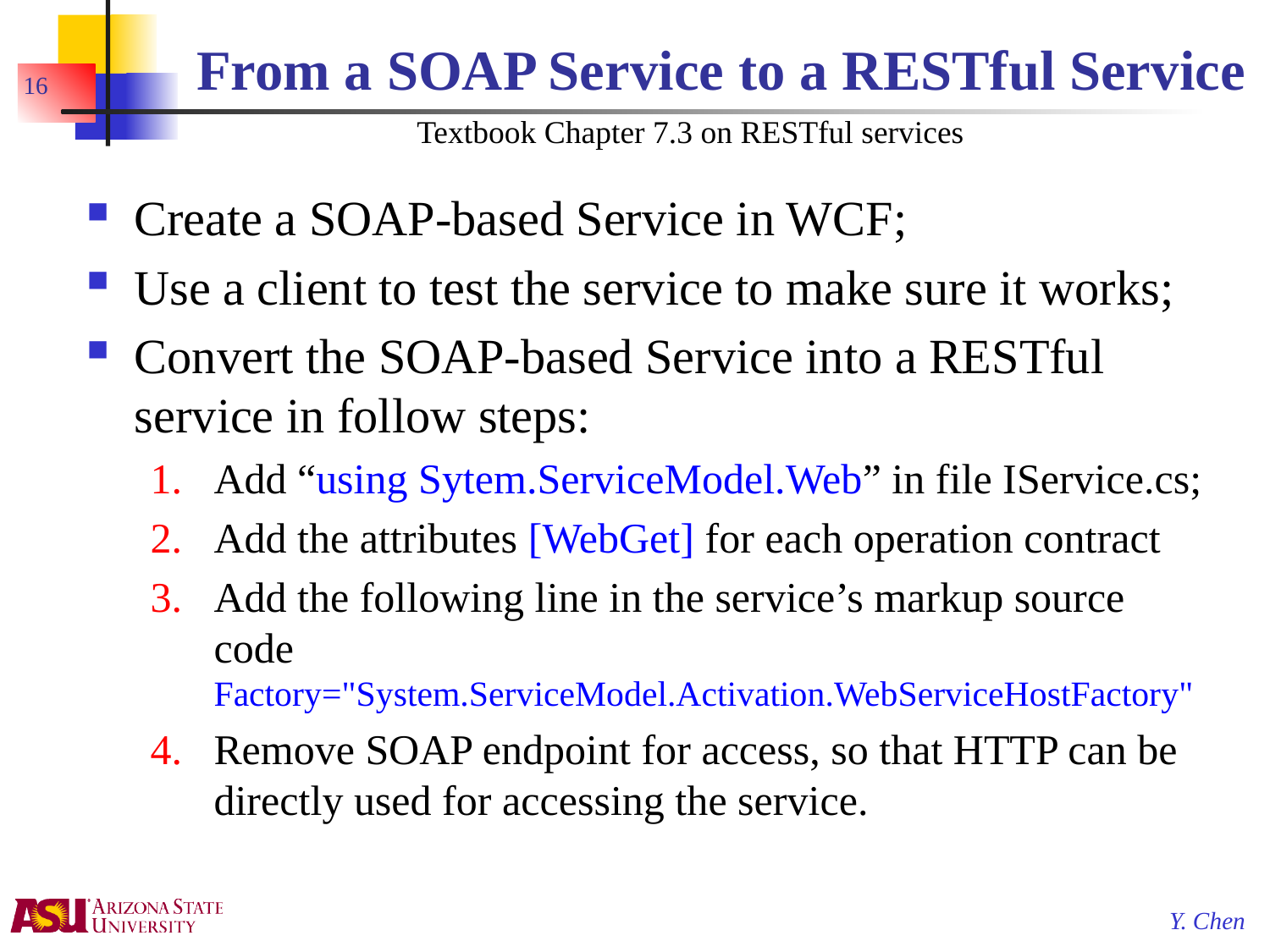

# From a SOAP Service to a RESTful Service
16
Textbook Chapter 7.3 on RESTful services
Create a SOAP-based Service in WCF;
Use a client to test the service to make sure it works;
Convert the SOAP-based Service into a RESTful service in follow steps:
Add “using Sytem.ServiceModel.Web” in file IService.cs;
Add the attributes [WebGet] for each operation contract
Add the following line in the service’s markup source code  Factory="System.ServiceModel.Activation.WebServiceHostFactory"
Remove SOAP endpoint for access, so that HTTP can be directly used for accessing the service.